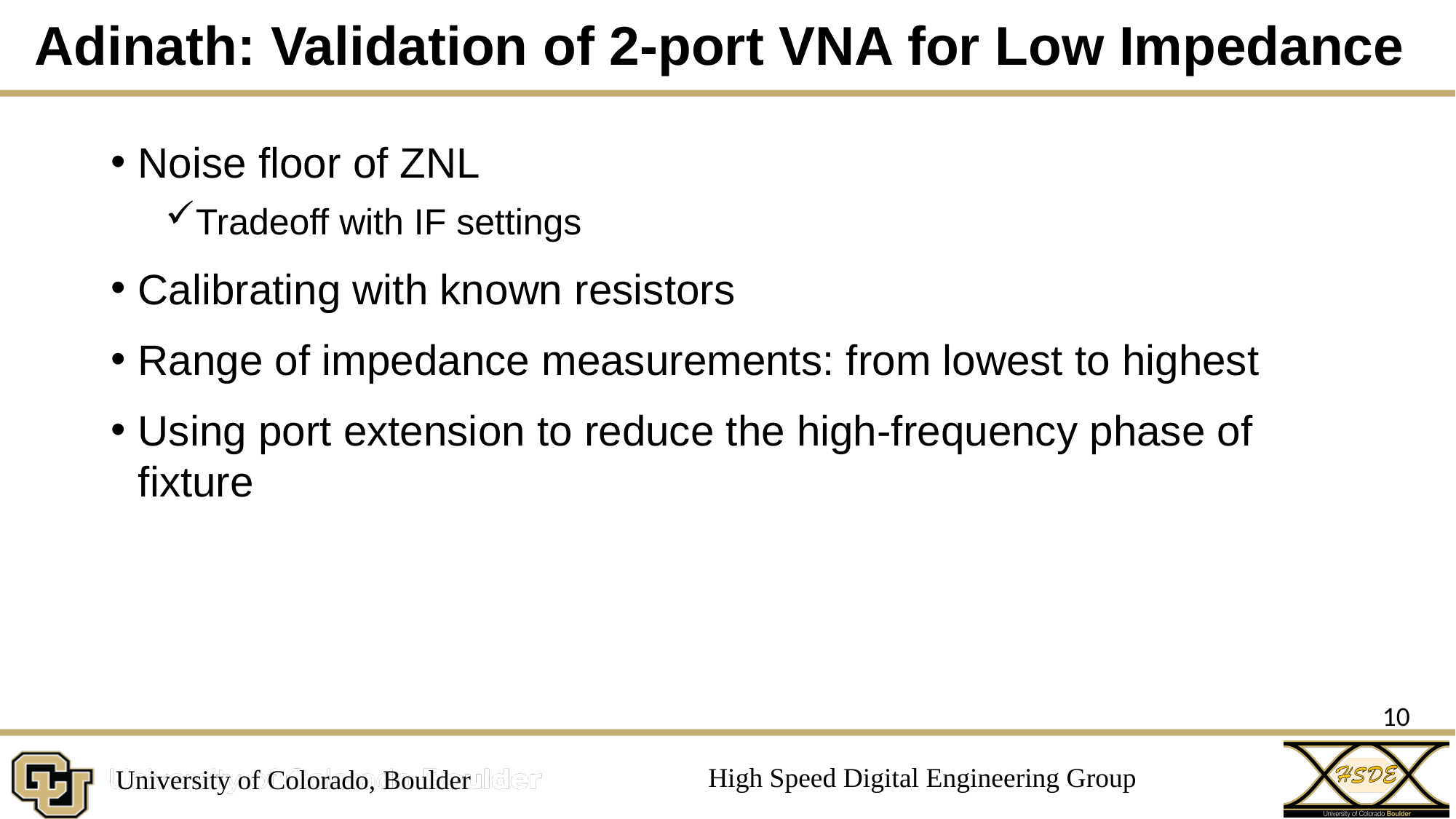

# Adinath: Validation of 2-port VNA for Low Impedance
Noise floor of ZNL
Tradeoff with IF settings
Calibrating with known resistors
Range of impedance measurements: from lowest to highest
Using port extension to reduce the high-frequency phase of fixture

10